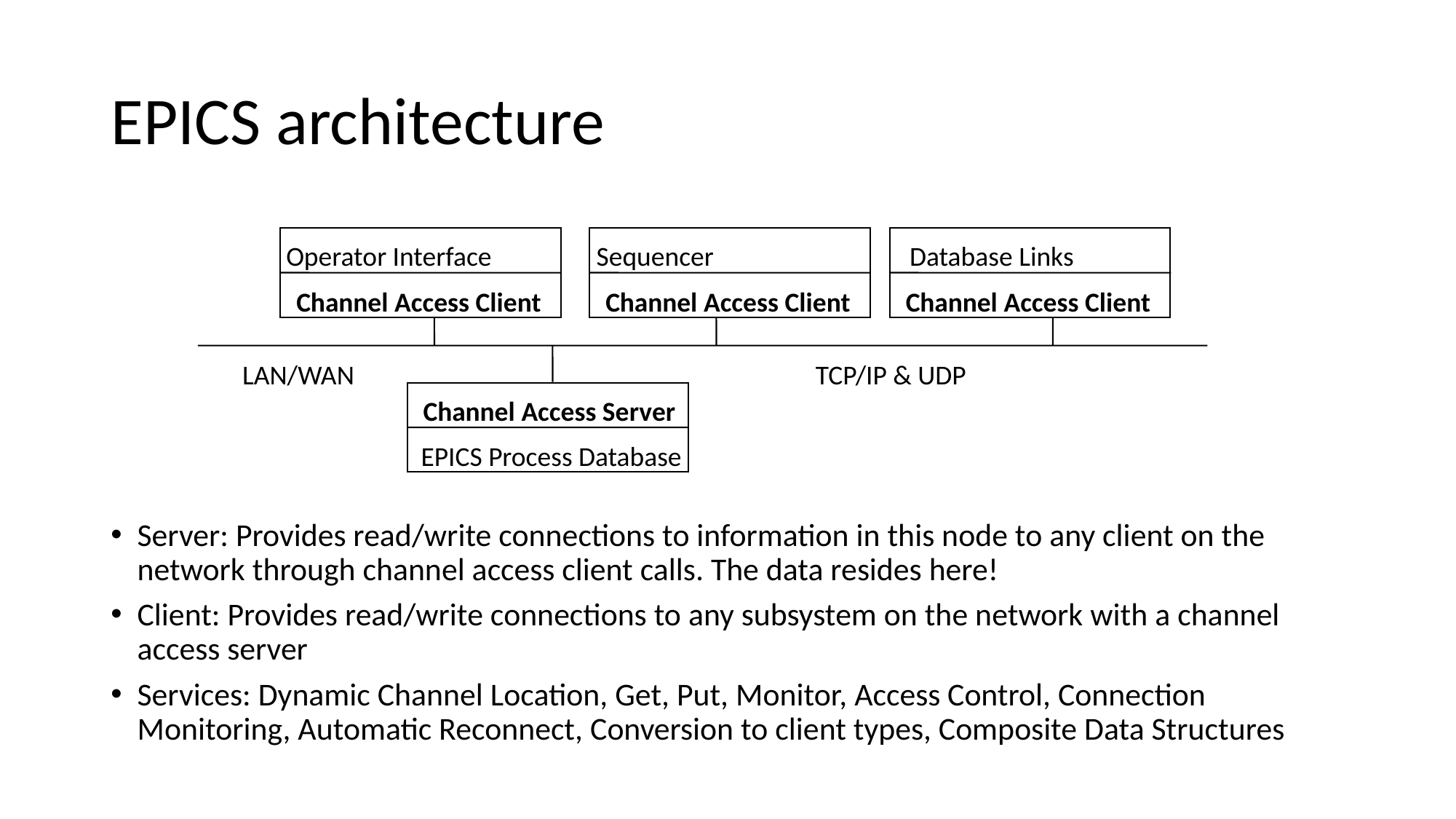

# EPICS architecture

Operator Interface
Sequencer
Database Links

Server: Provides read/write connections to information in this node to any client on the network through channel access client calls. The data resides here!
Client: Provides read/write connections to any subsystem on the network with a channel access server
Services: Dynamic Channel Location, Get, Put, Monitor, Access Control, Connection Monitoring, Automatic Reconnect, Conversion to client types, Composite Data Structures

Channel Access Client
Channel Access Client
Channel Access Client

LAN/WAN
TCP/IP & UDP

Channel Access Server

EPICS Process Database